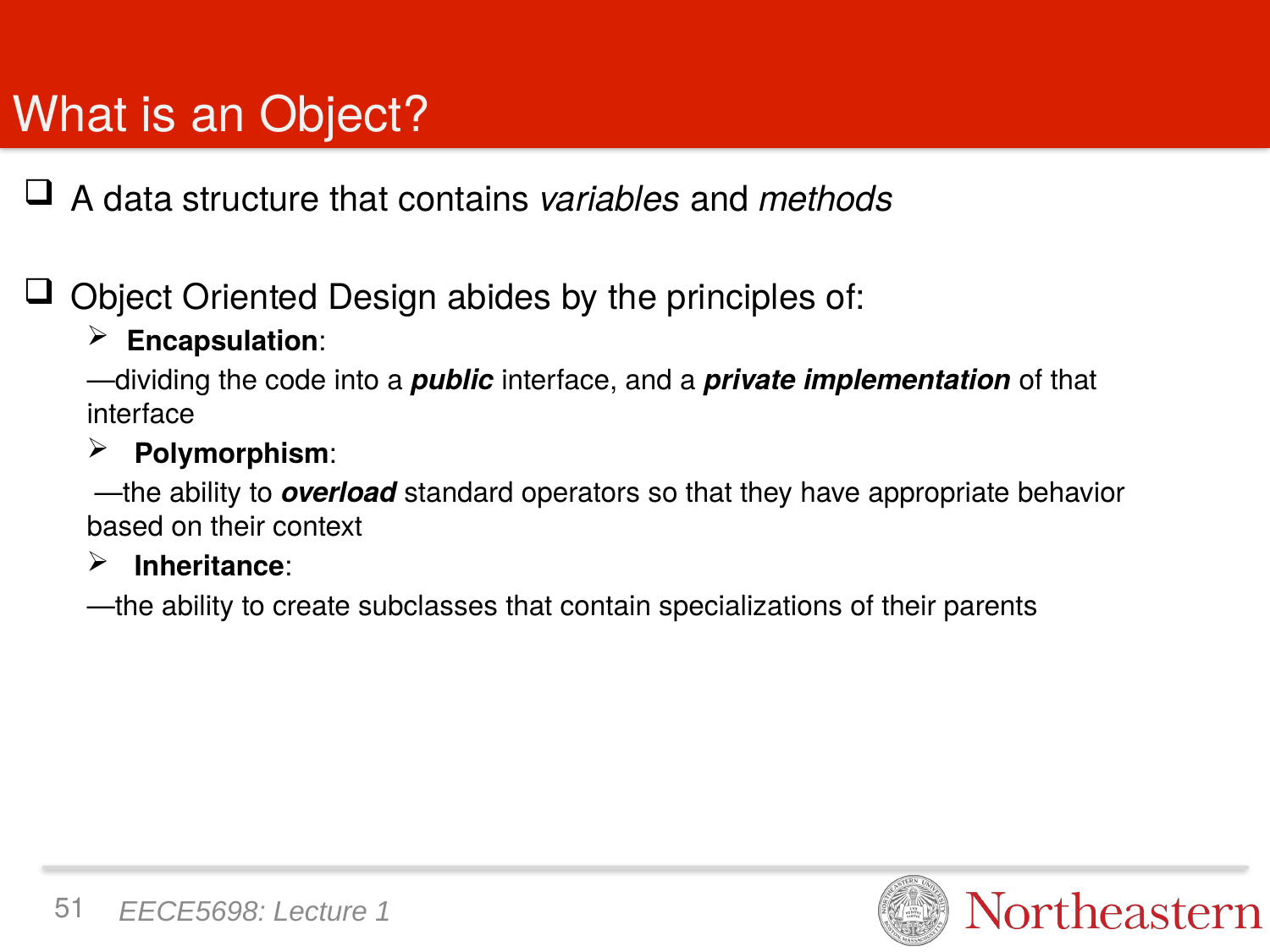

# What is an Object?
A data structure that contains variables and methods

Object Oriented Design abides by the principles of:
Encapsulation:
—dividing the code into a public interface, and a private implementation of that interface
 Polymorphism:
 —the ability to overload standard operators so that they have appropriate behavior based on their context
 Inheritance:
—the ability to create subclasses that contain specializations of their parents
51
EECE5698: Lecture 1